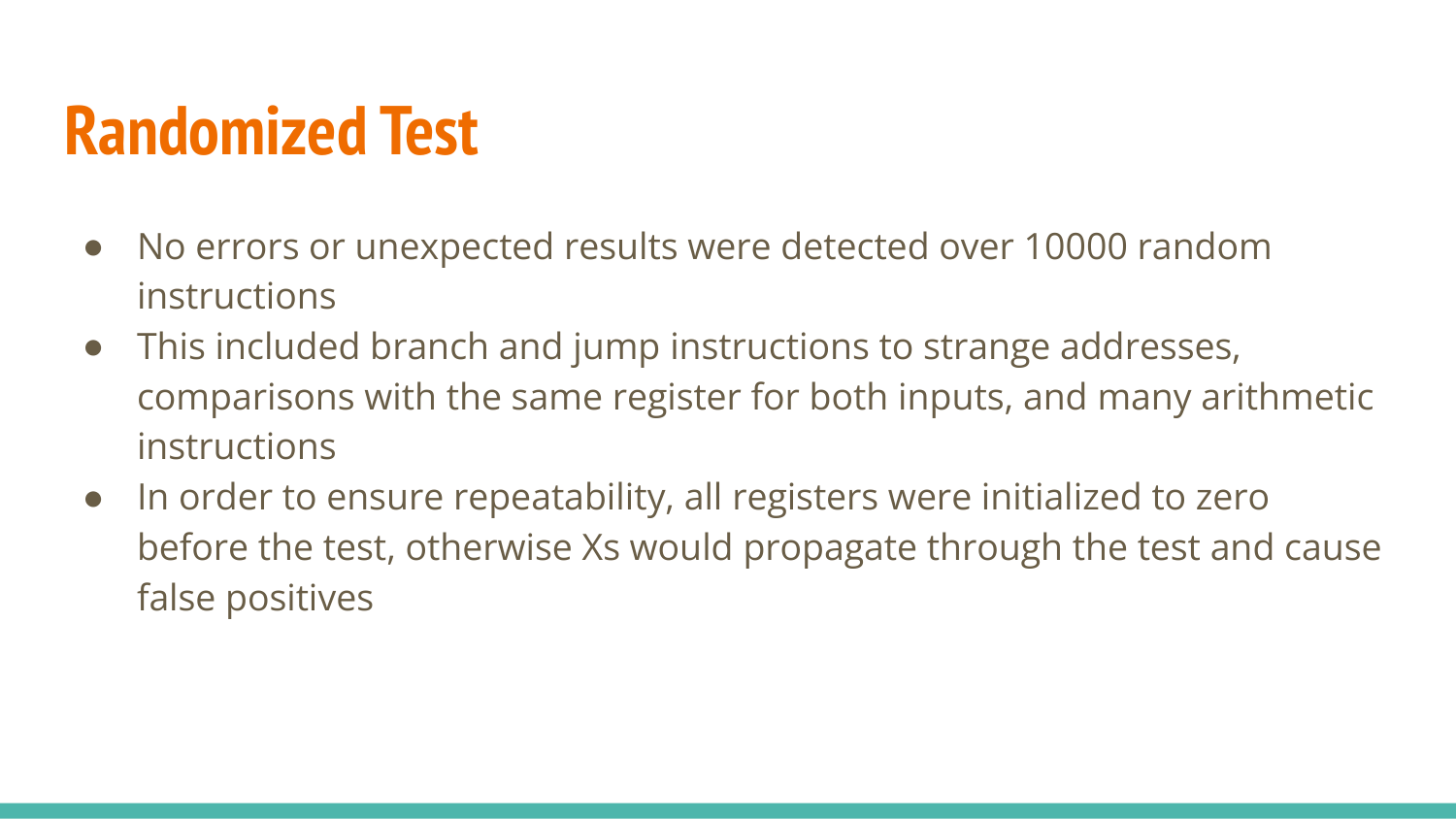

# Randomized Test
No errors or unexpected results were detected over 10000 random instructions
This included branch and jump instructions to strange addresses, comparisons with the same register for both inputs, and many arithmetic instructions
In order to ensure repeatability, all registers were initialized to zero before the test, otherwise Xs would propagate through the test and cause false positives